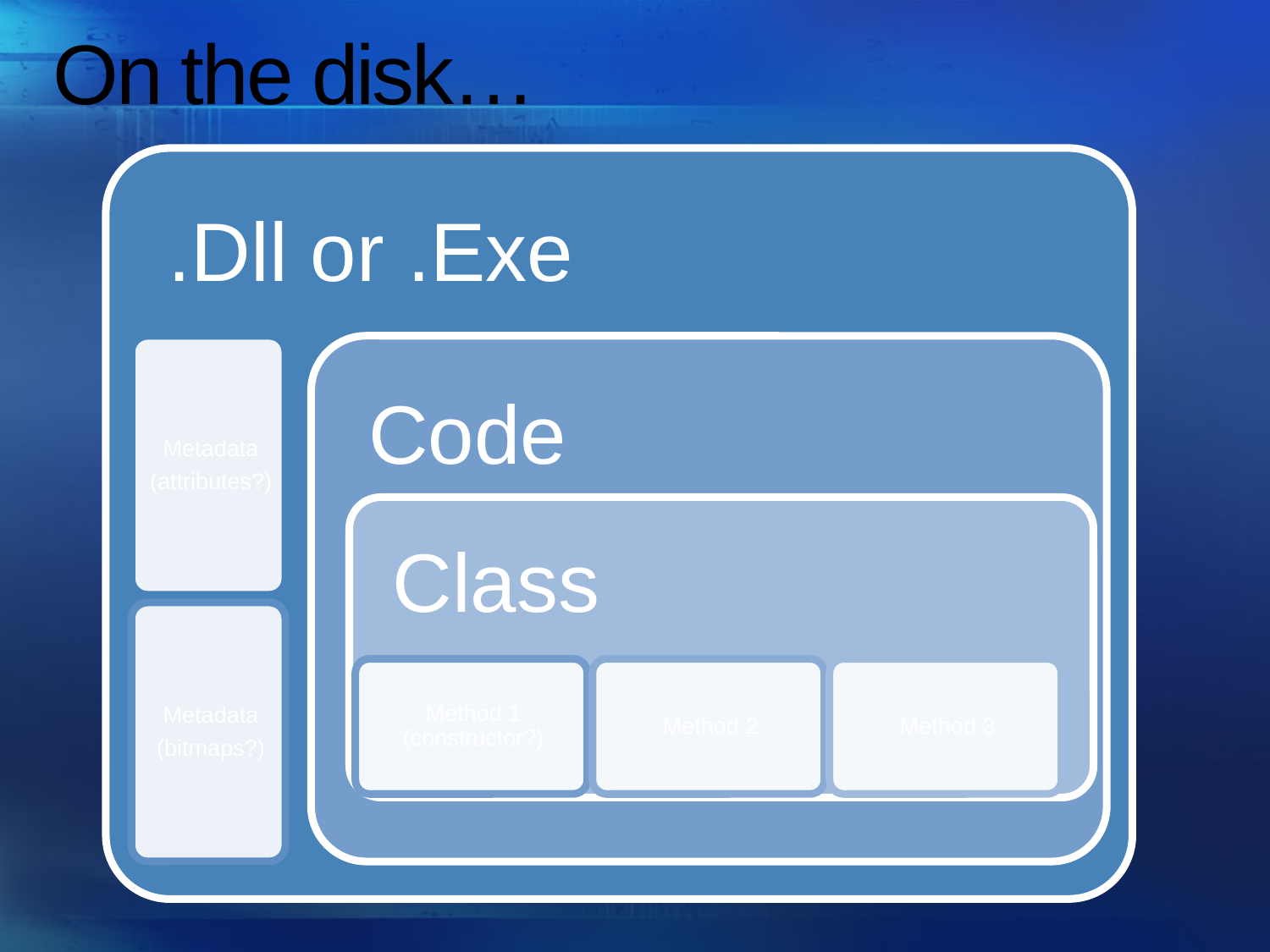

# On the disk…
.Dll or .Exe
Metadata
(attributes?)
Metadata
(bitmaps?)
Code
Class
Method 1 (constructor?)
Method 2
Method 3